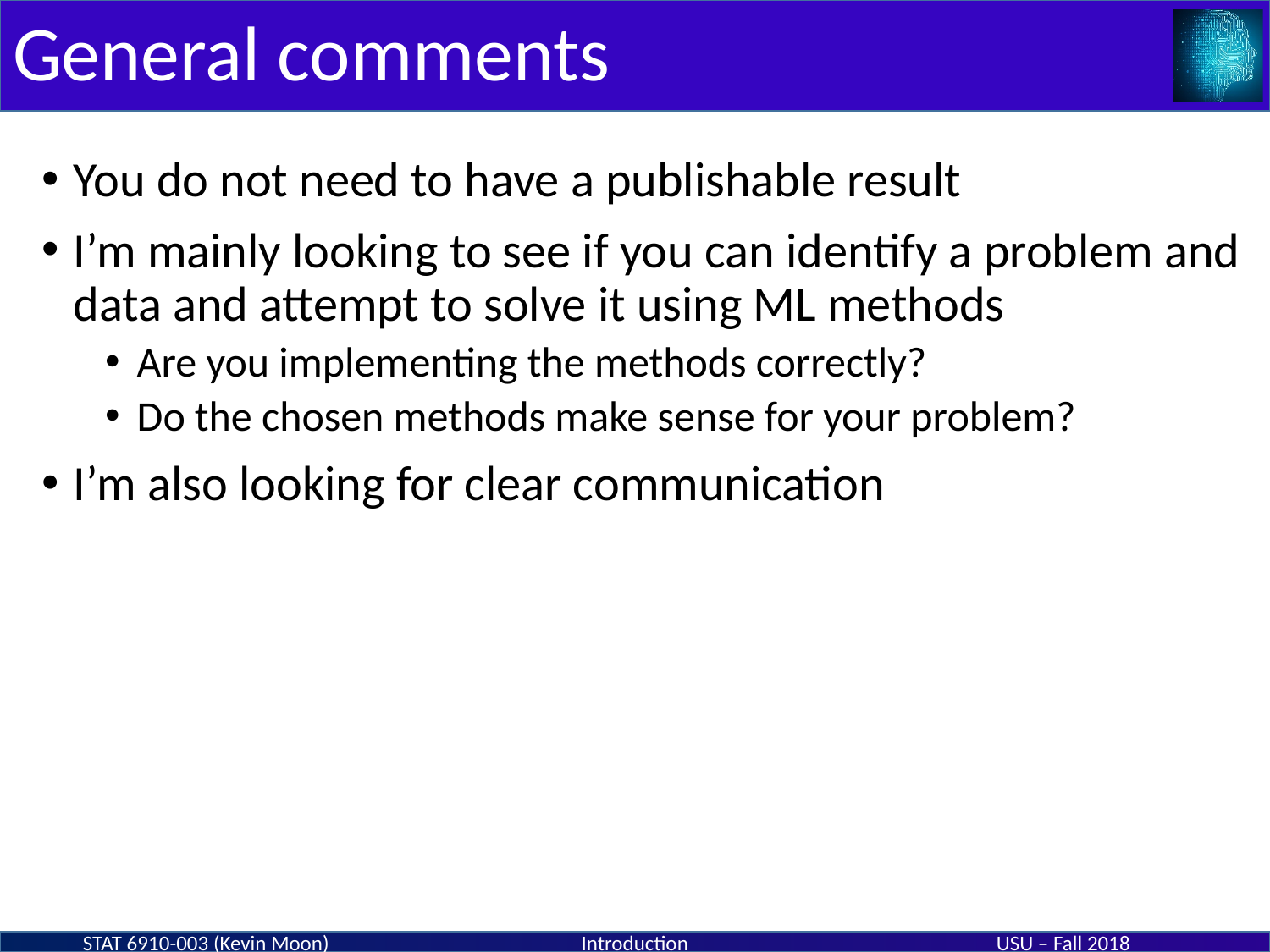

# General comments
You do not need to have a publishable result
I’m mainly looking to see if you can identify a problem and data and attempt to solve it using ML methods
Are you implementing the methods correctly?
Do the chosen methods make sense for your problem?
I’m also looking for clear communication